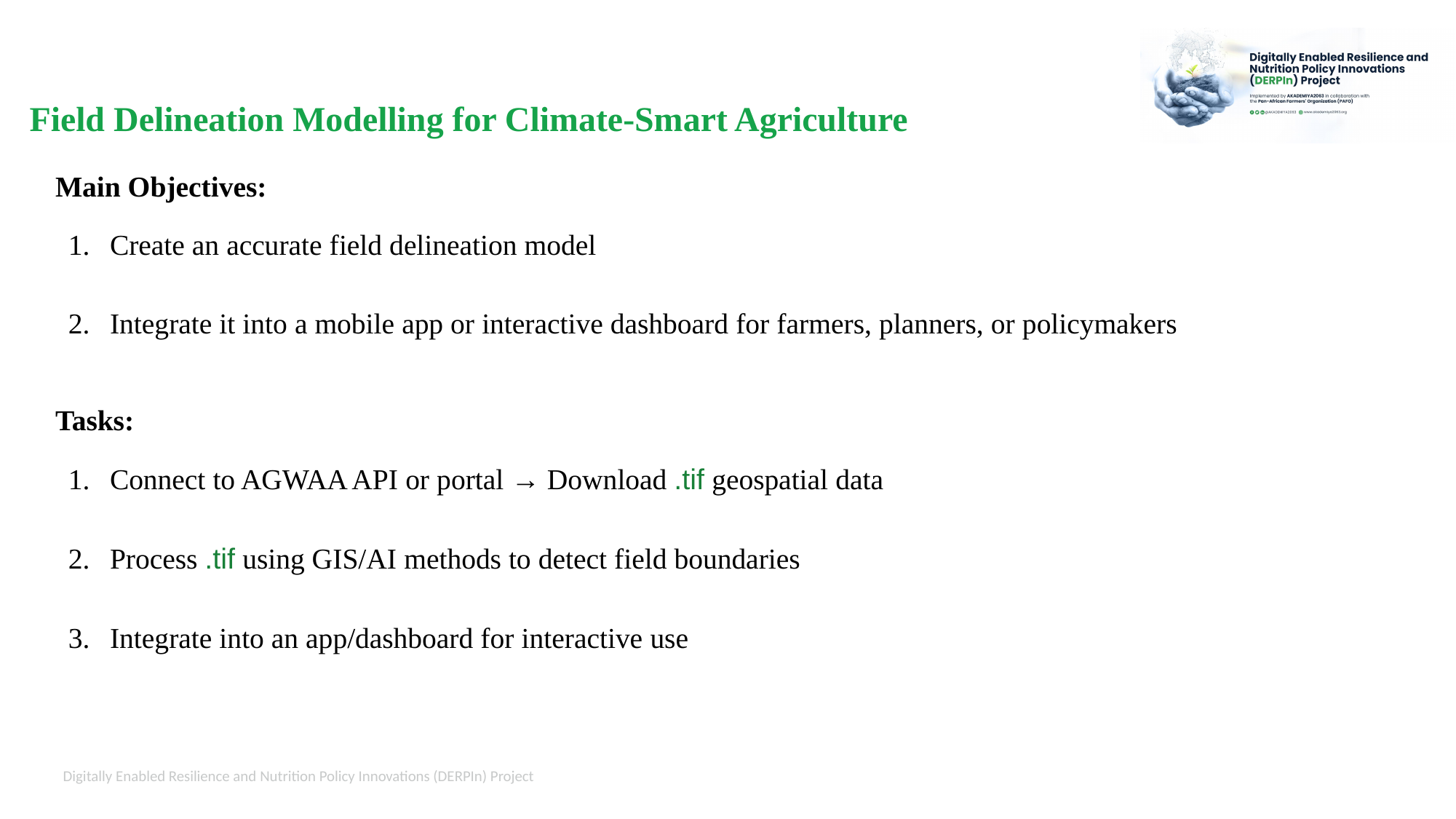

Field Delineation Modelling for Climate-Smart Agriculture

Main Objectives:
Create an accurate field delineation model
Integrate it into a mobile app or interactive dashboard for farmers, planners, or policymakers

Tasks:
Connect to AGWAA API or portal → Download .tif geospatial data
Process .tif using GIS/AI methods to detect field boundaries
Integrate into an app/dashboard for interactive use